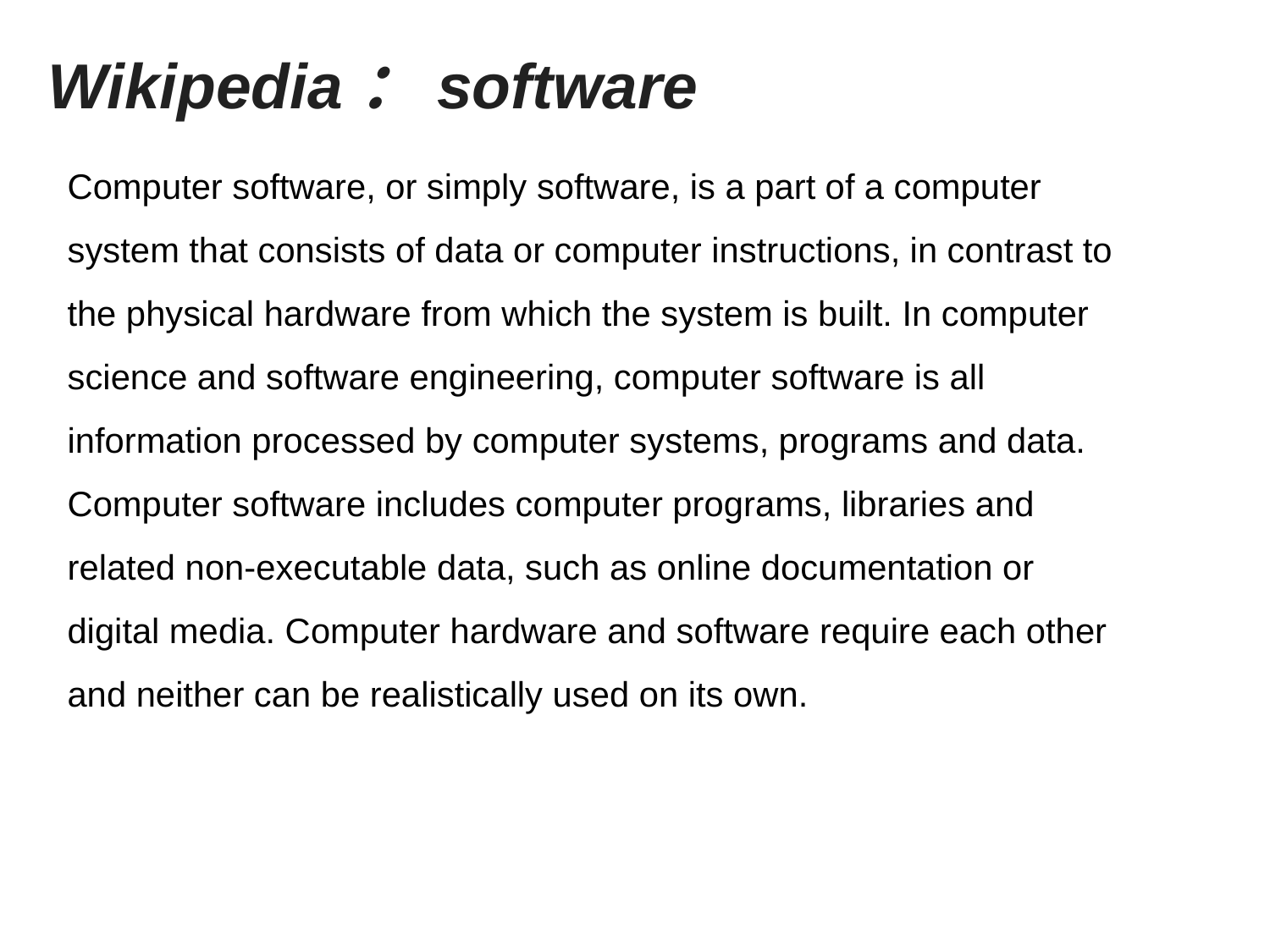

# Wikipedia：software
Computer software, or simply software, is a part of a computer system that consists of data or computer instructions, in contrast to the physical hardware from which the system is built. In computer science and software engineering, computer software is all information processed by computer systems, programs and data. Computer software includes computer programs, libraries and related non-executable data, such as online documentation or digital media. Computer hardware and software require each other and neither can be realistically used on its own.